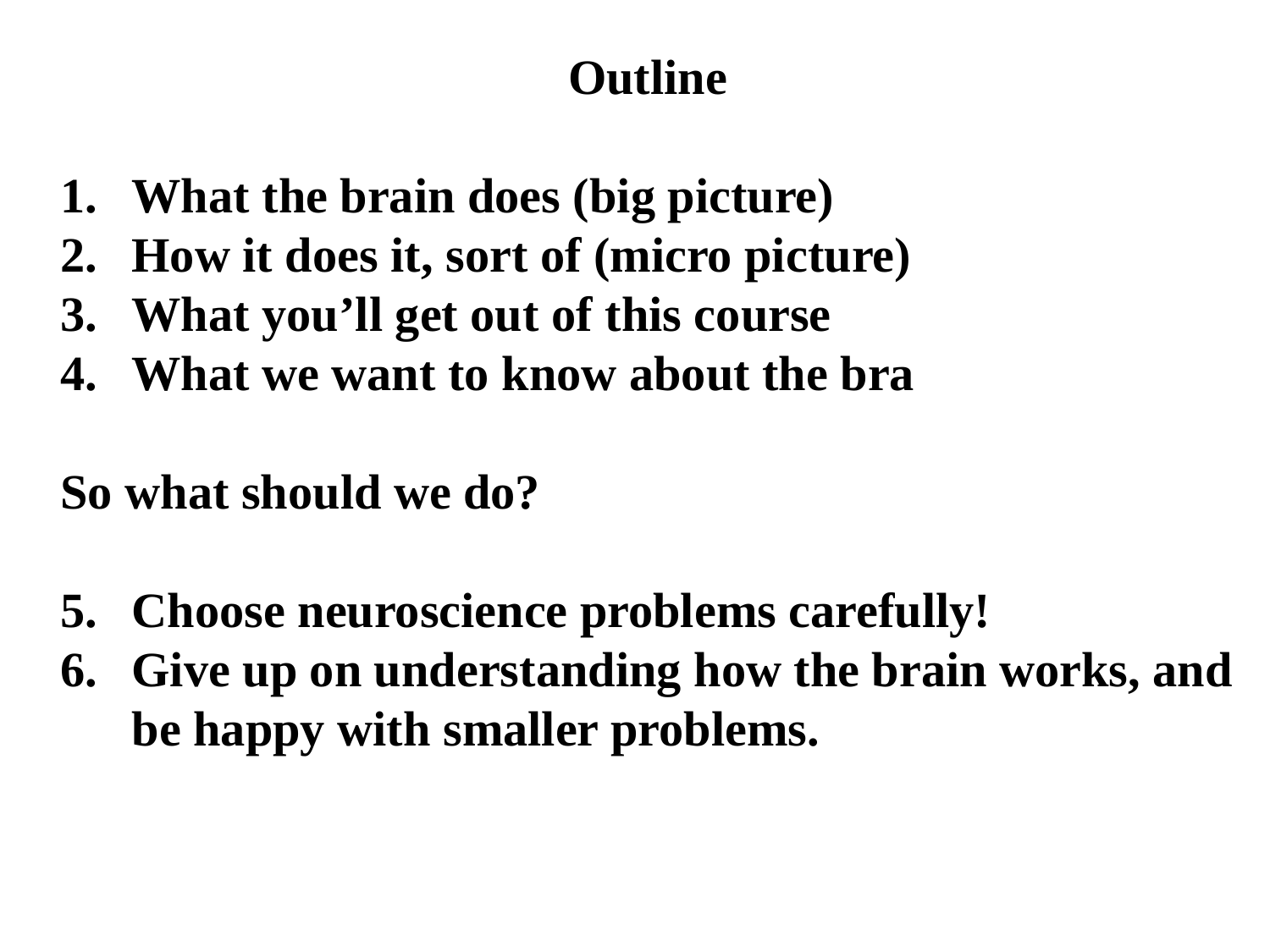

Outline

What the brain does (big picture)
How it does it, sort of (micro picture)
What you’ll get out of this course
What we want to know about the bra

So what should we do?

Choose neuroscience problems carefully!
Give up on understanding how the brain works, and be happy with smaller problems.